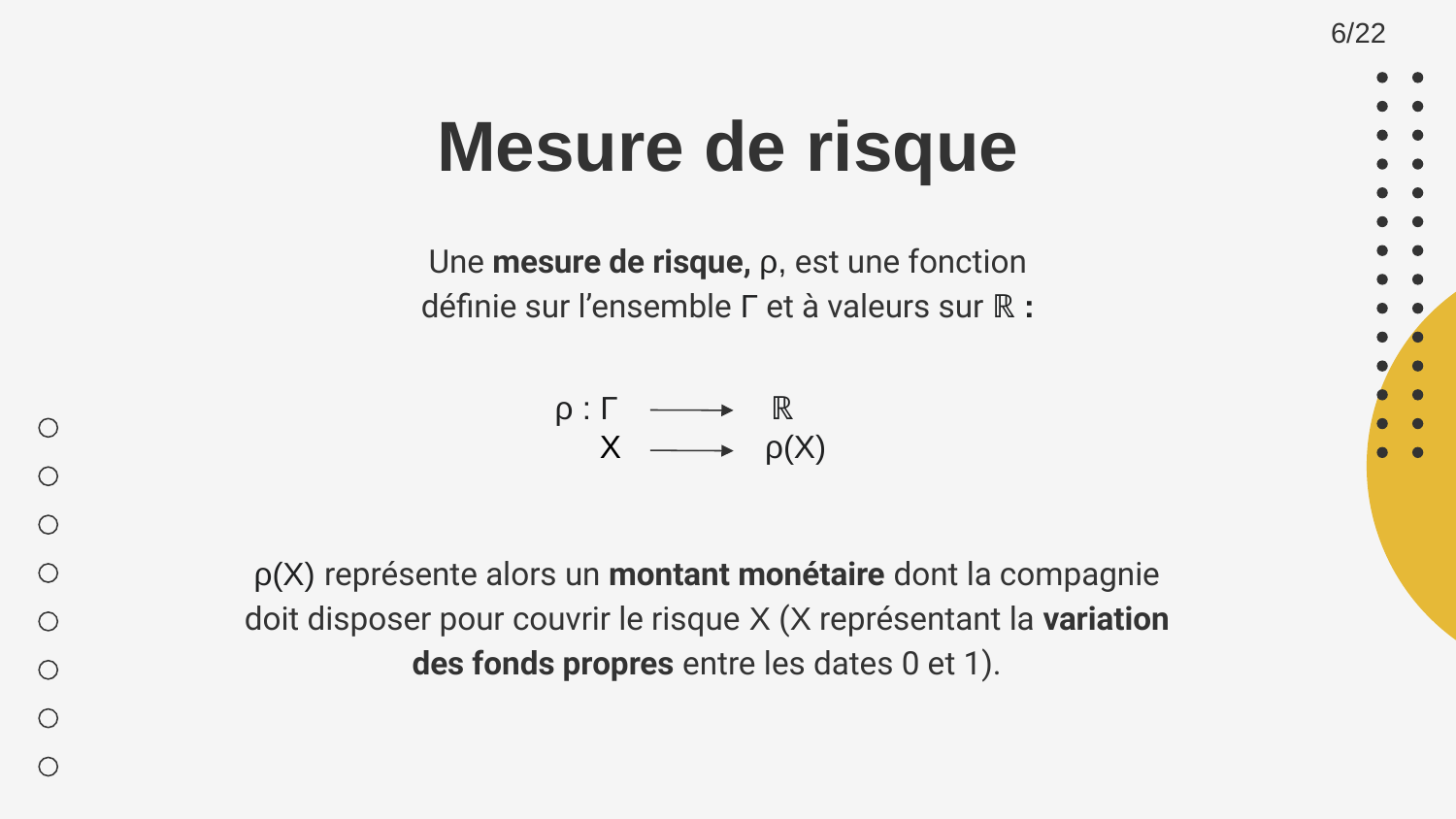

6/22
# Mesure de risque
Une mesure de risque, ρ, est une fonction définie sur l’ensemble Γ et à valeurs sur ℝ :
ρ : Γ                 ℝ
     X                ρ(X)
ρ(X) représente alors un montant monétaire dont la compagnie doit disposer pour couvrir le risque X (X représentant la variation des fonds propres entre les dates 0 et 1).